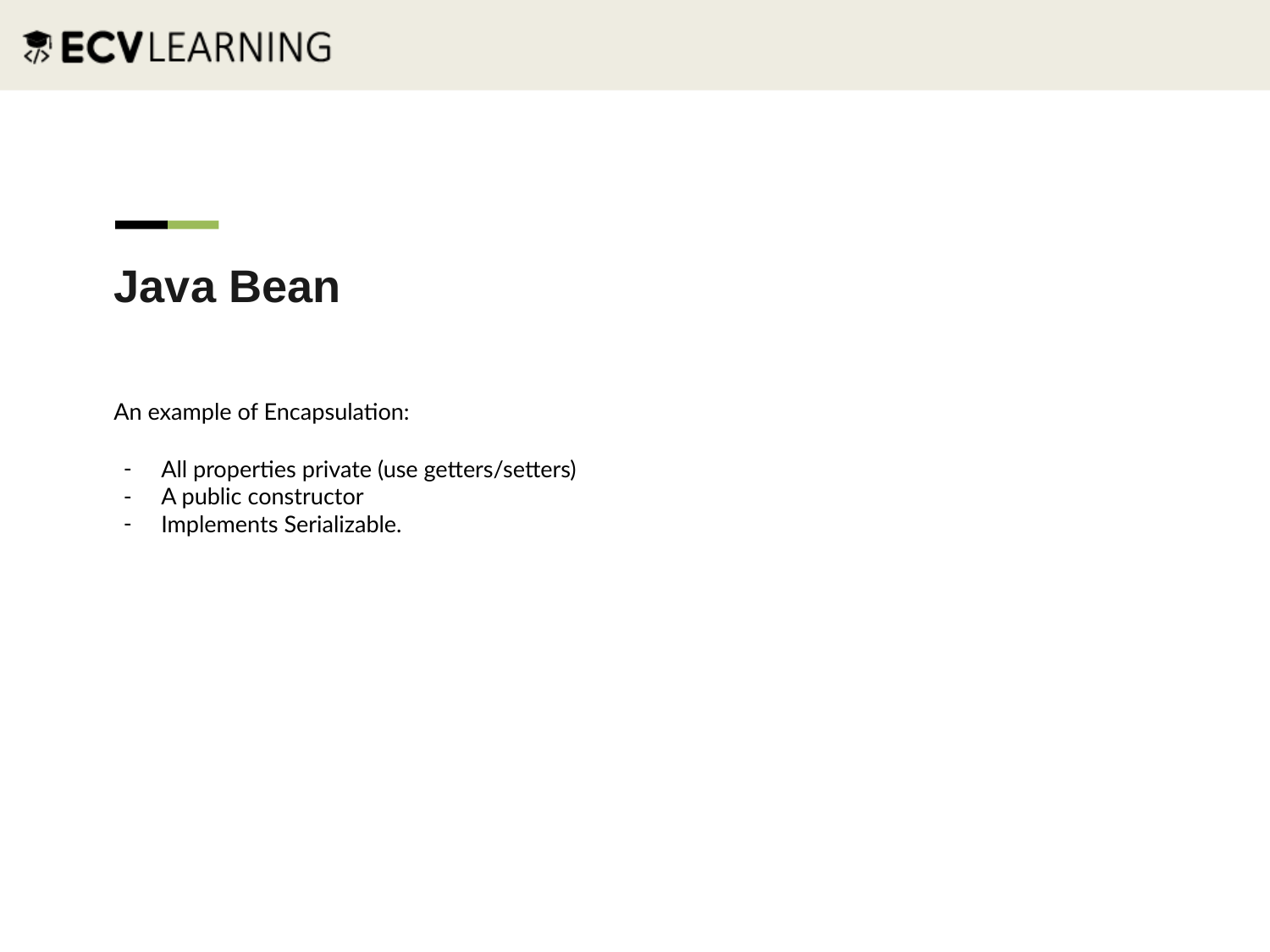

Java Bean
An example of Encapsulation:

All properties private (use getters/setters)
A public constructor
Implements Serializable.